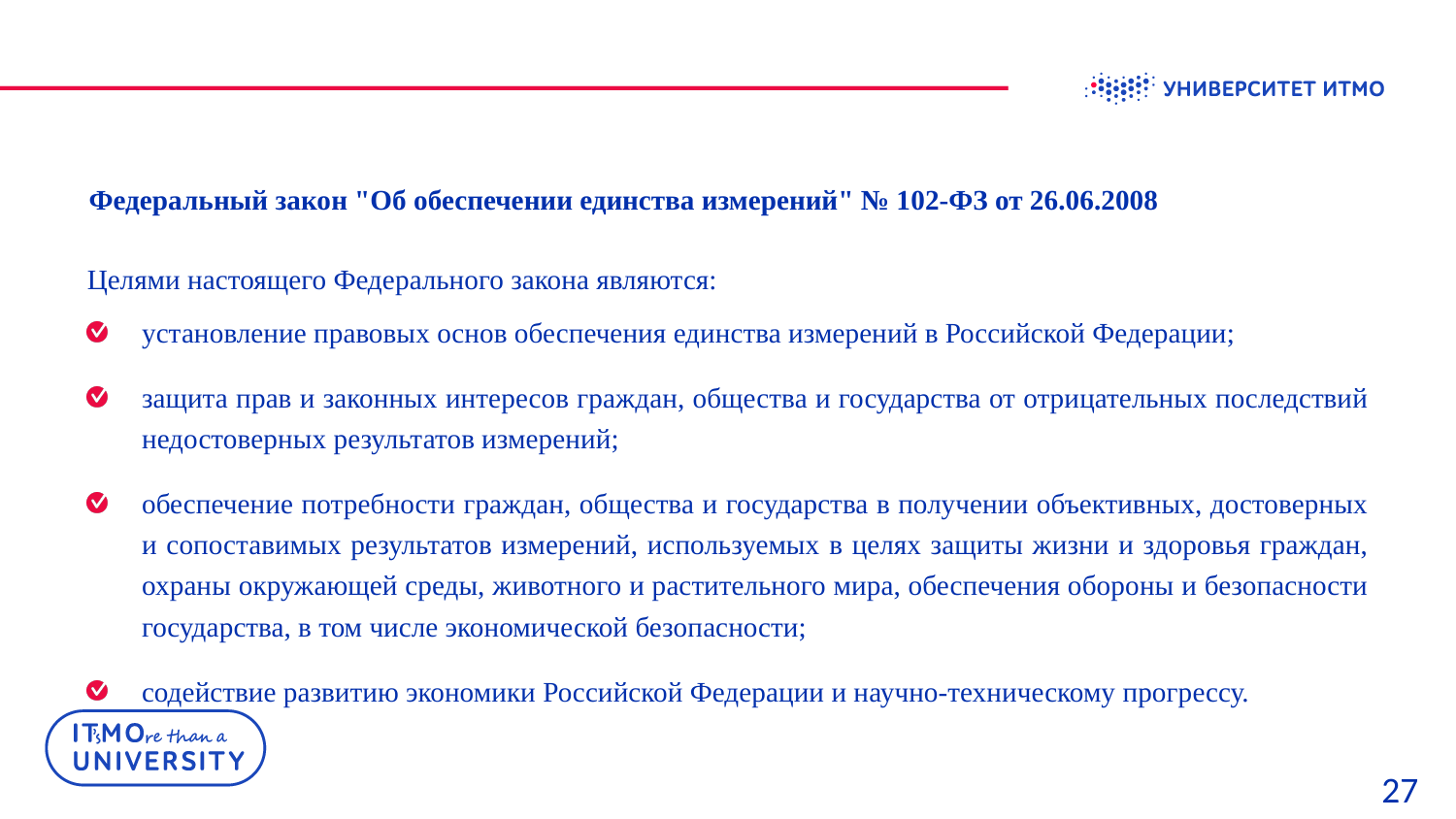

# Федеральный закон "Об обеспечении единства измерений" № 102-ФЗ от 26.06.2008
Целями настоящего Федерального закона являются:
установление правовых основ обеспечения единства измерений в Российской Федерации;
защита прав и законных интересов граждан, общества и государства от отрицательных последствий недостоверных результатов измерений;
обеспечение потребности граждан, общества и государства в получении объективных, достоверных и сопоставимых результатов измерений, используемых в целях защиты жизни и здоровья граждан, охраны окружающей среды, животного и растительного мира, обеспечения обороны и безопасности государства, в том числе экономической безопасности;
содействие развитию экономики Российской Федерации и научно-техническому прогрессу.
27